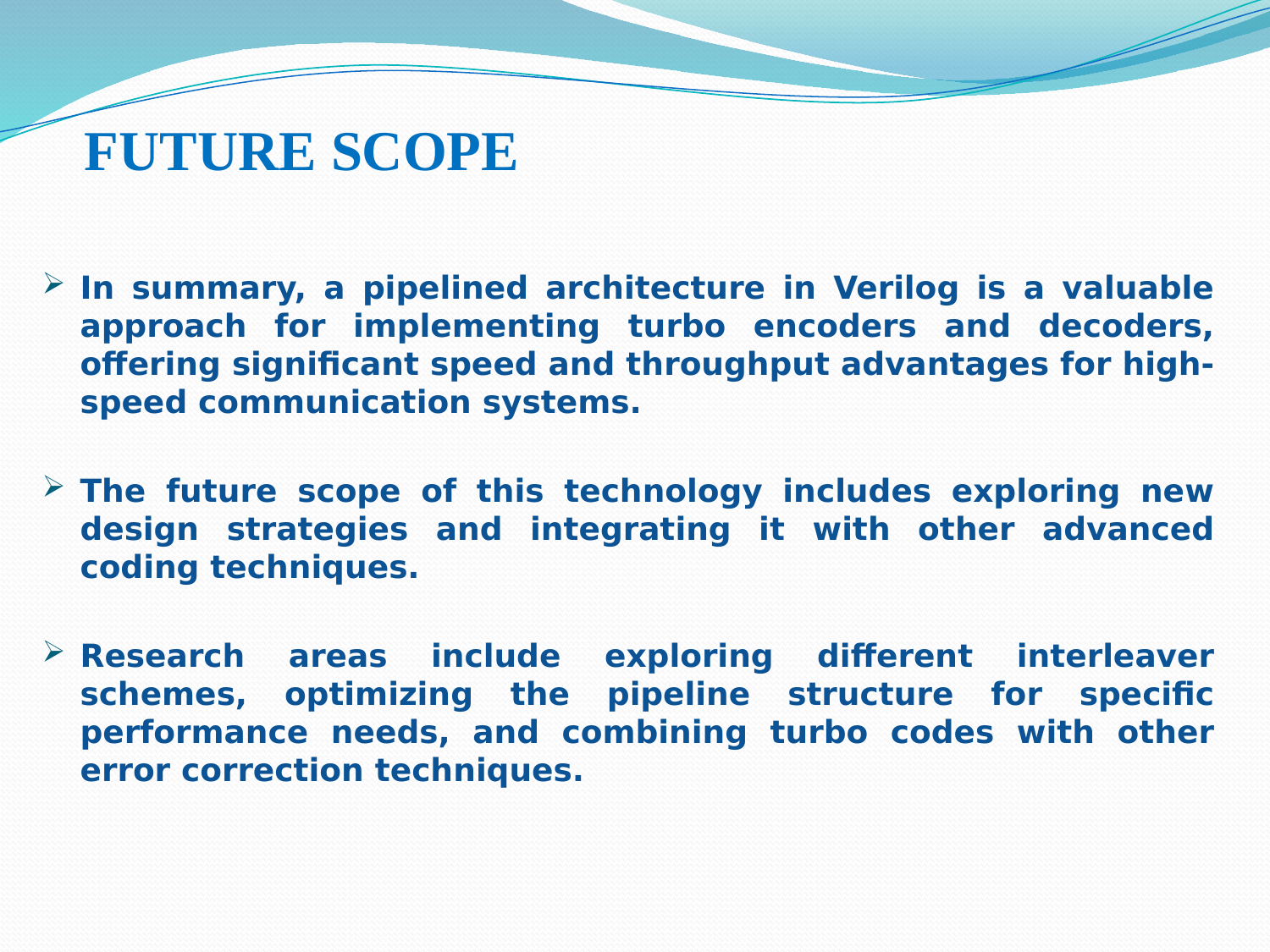

# FUTURE SCOPE
In summary, a pipelined architecture in Verilog is a valuable approach for implementing turbo encoders and decoders, offering significant speed and throughput advantages for high-speed communication systems.

The future scope of this technology includes exploring new design strategies and integrating it with other advanced coding techniques.

Research areas include exploring different interleaver schemes, optimizing the pipeline structure for specific performance needs, and combining turbo codes with other error correction techniques.